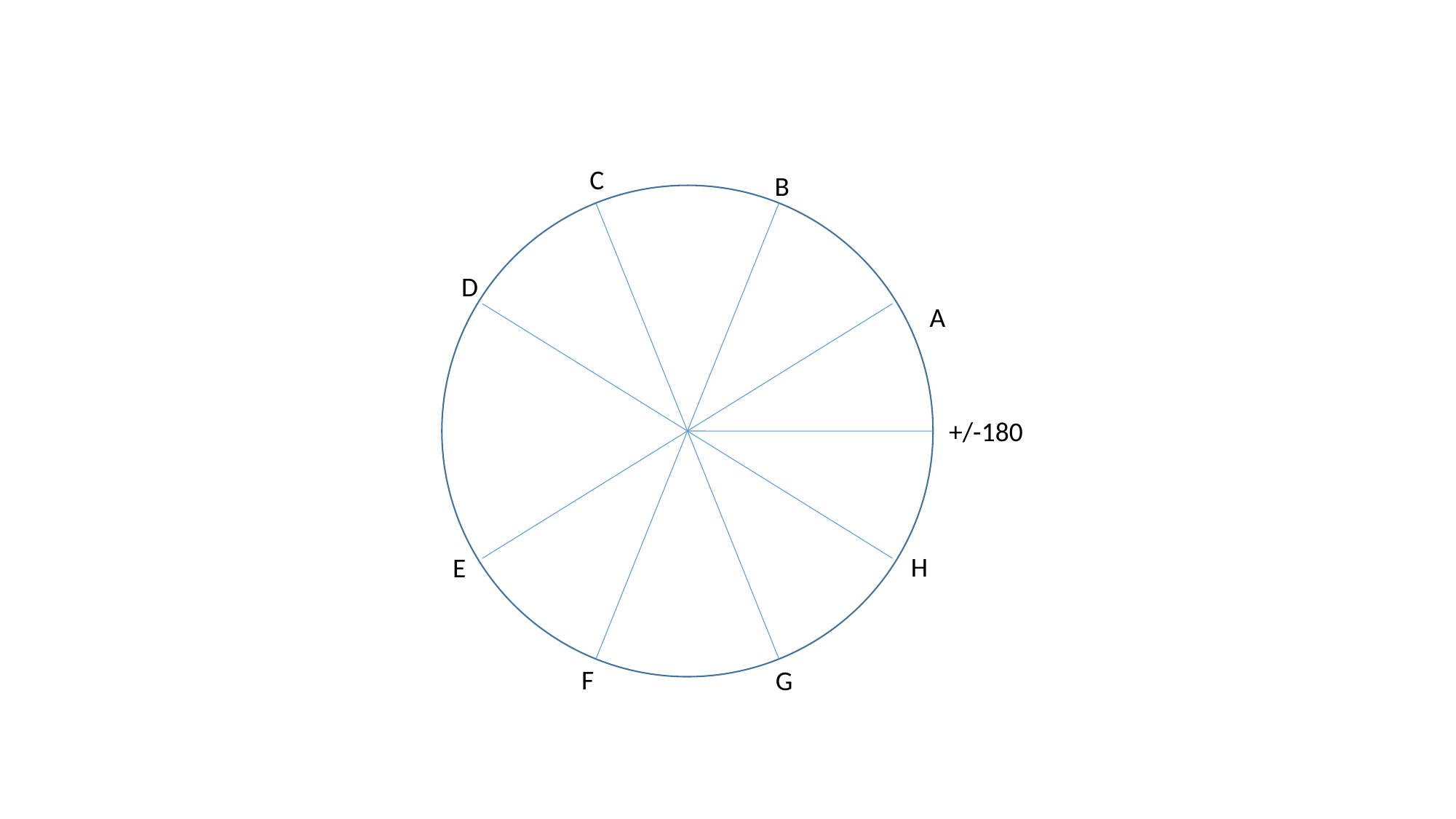

C
B

D
A
+/-180
H
E
F
G